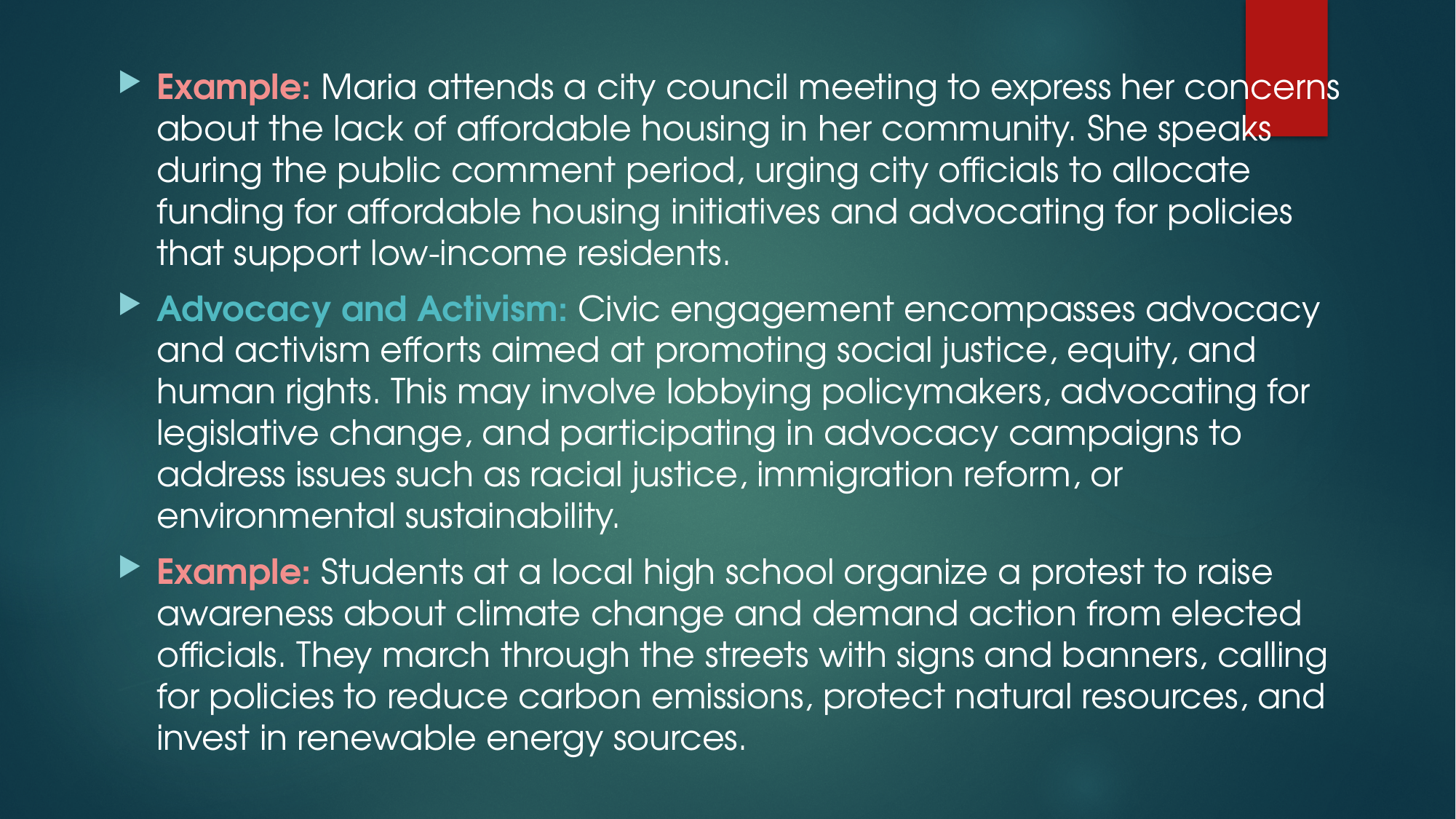

Example: Maria attends a city council meeting to express her concerns about the lack of affordable housing in her community. She speaks during the public comment period, urging city officials to allocate funding for affordable housing initiatives and advocating for policies that support low-income residents.
Advocacy and Activism: Civic engagement encompasses advocacy and activism efforts aimed at promoting social justice, equity, and human rights. This may involve lobbying policymakers, advocating for legislative change, and participating in advocacy campaigns to address issues such as racial justice, immigration reform, or environmental sustainability.
Example: Students at a local high school organize a protest to raise awareness about climate change and demand action from elected officials. They march through the streets with signs and banners, calling for policies to reduce carbon emissions, protect natural resources, and invest in renewable energy sources.